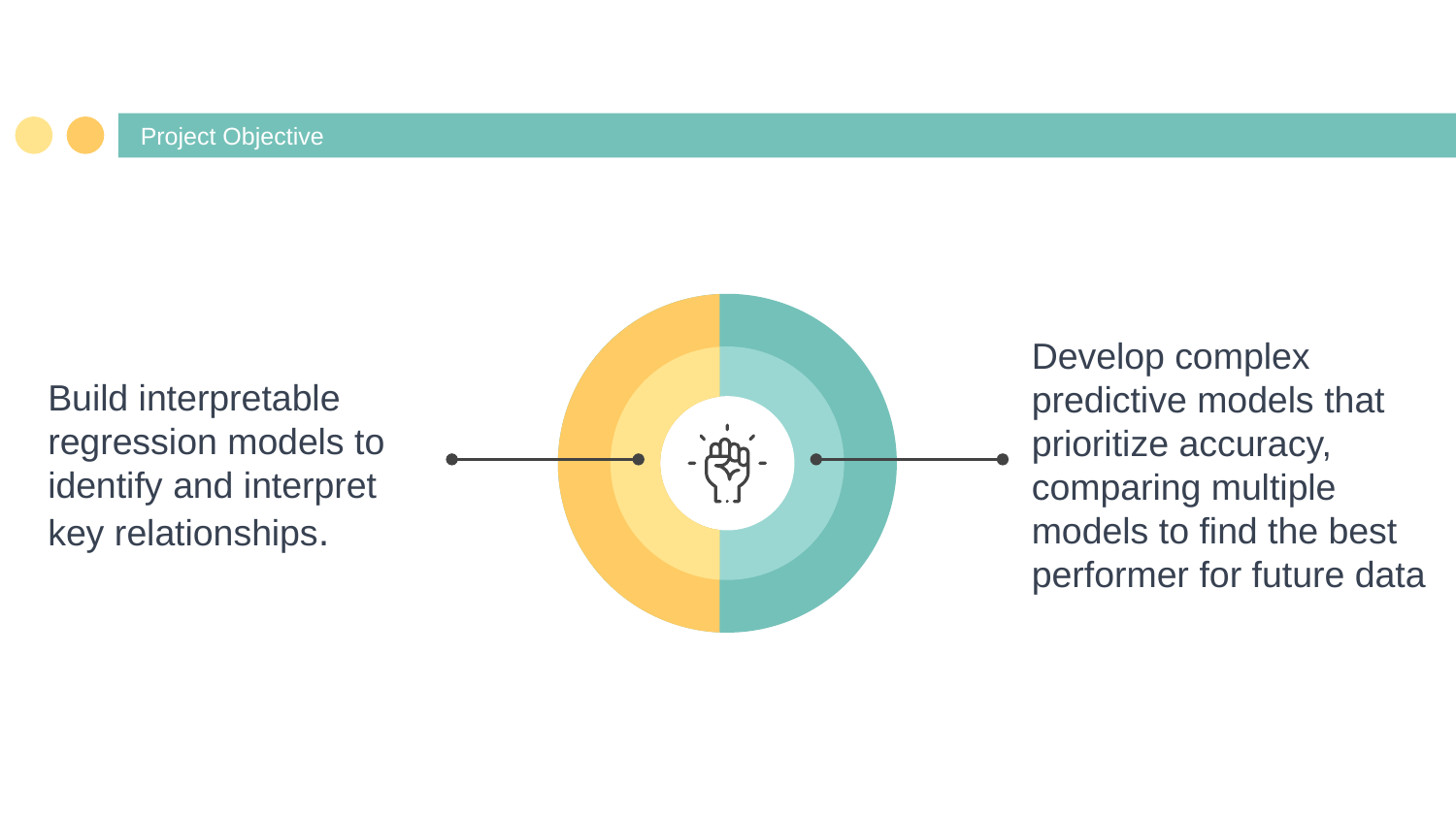

# Project Objective

Develop complex predictive models that prioritize accuracy, comparing multiple models to find the best performer for future data

Build interpretable regression models to identify and interpret key relationships.